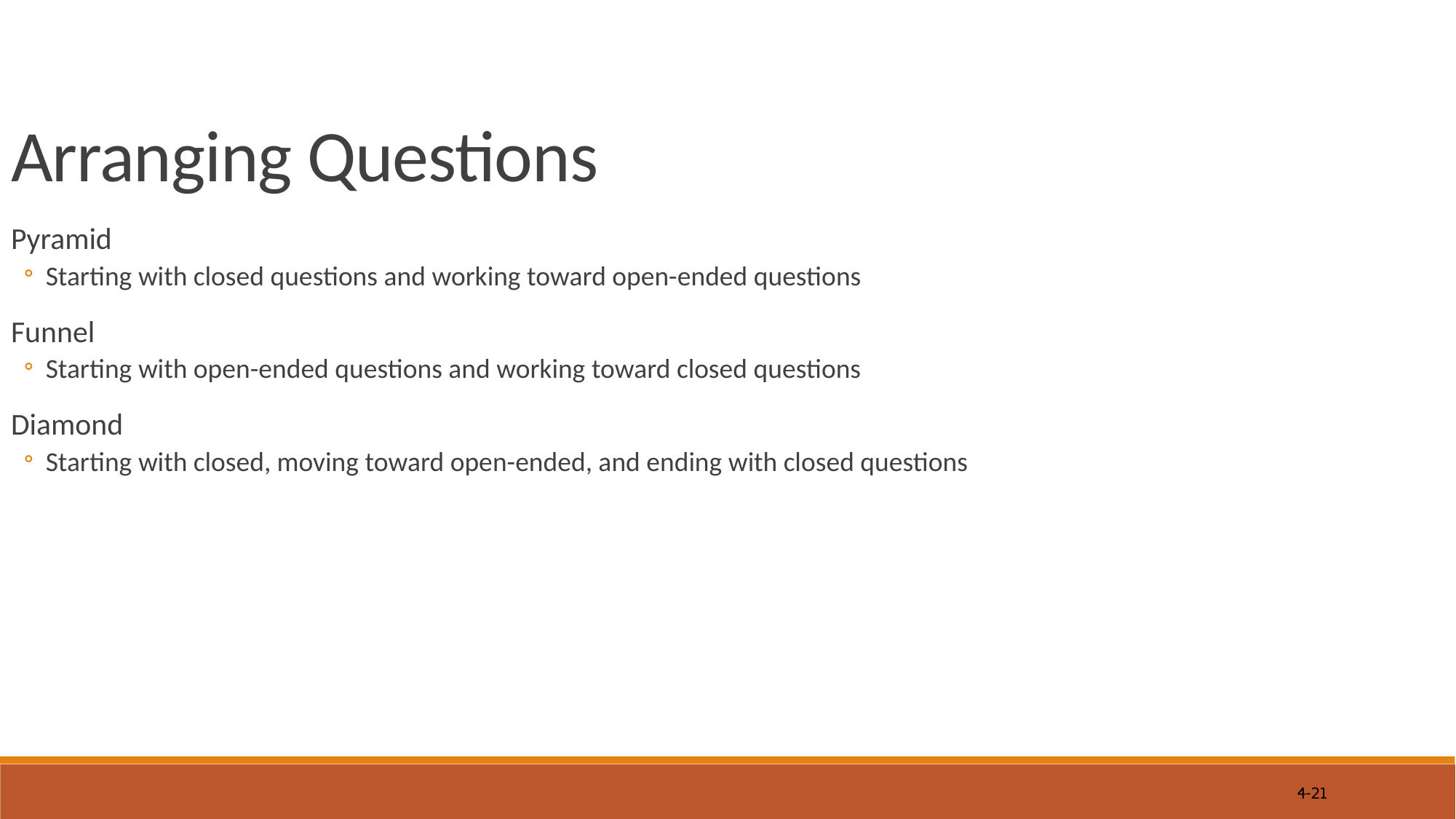

Arranging Questions
Pyramid
Starting with closed questions and working toward open-ended questions
Funnel
Starting with open-ended questions and working toward closed questions
Diamond
Starting with closed, moving toward open-ended, and ending with closed questions
4-21